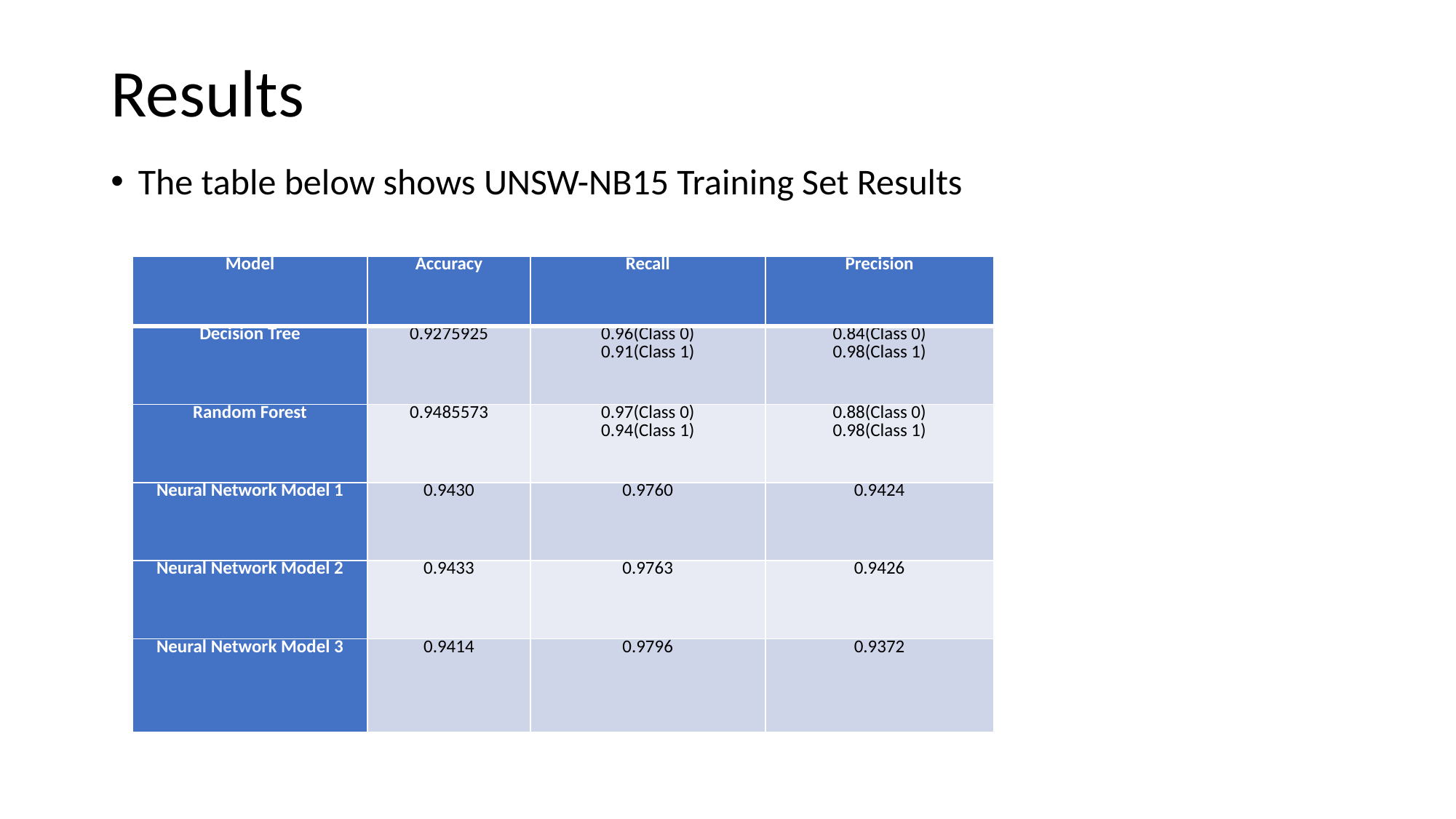

# Results
The table below shows UNSW-NB15 Training Set Results

| Model | Accuracy | Recall | Precision |
| --- | --- | --- | --- |
| Decision Tree | 0.9275925 | 0.96(Class 0) 0.91(Class 1) | 0.84(Class 0) 0.98(Class 1) |
| Random Forest | 0.9485573 | 0.97(Class 0) 0.94(Class 1) | 0.88(Class 0) 0.98(Class 1) |
| Neural Network Model 1 | 0.9430 | 0.9760 | 0.9424 |
| Neural Network Model 2 | 0.9433 | 0.9763 | 0.9426 |
| Neural Network Model 3 | 0.9414 | 0.9796 | 0.9372 |